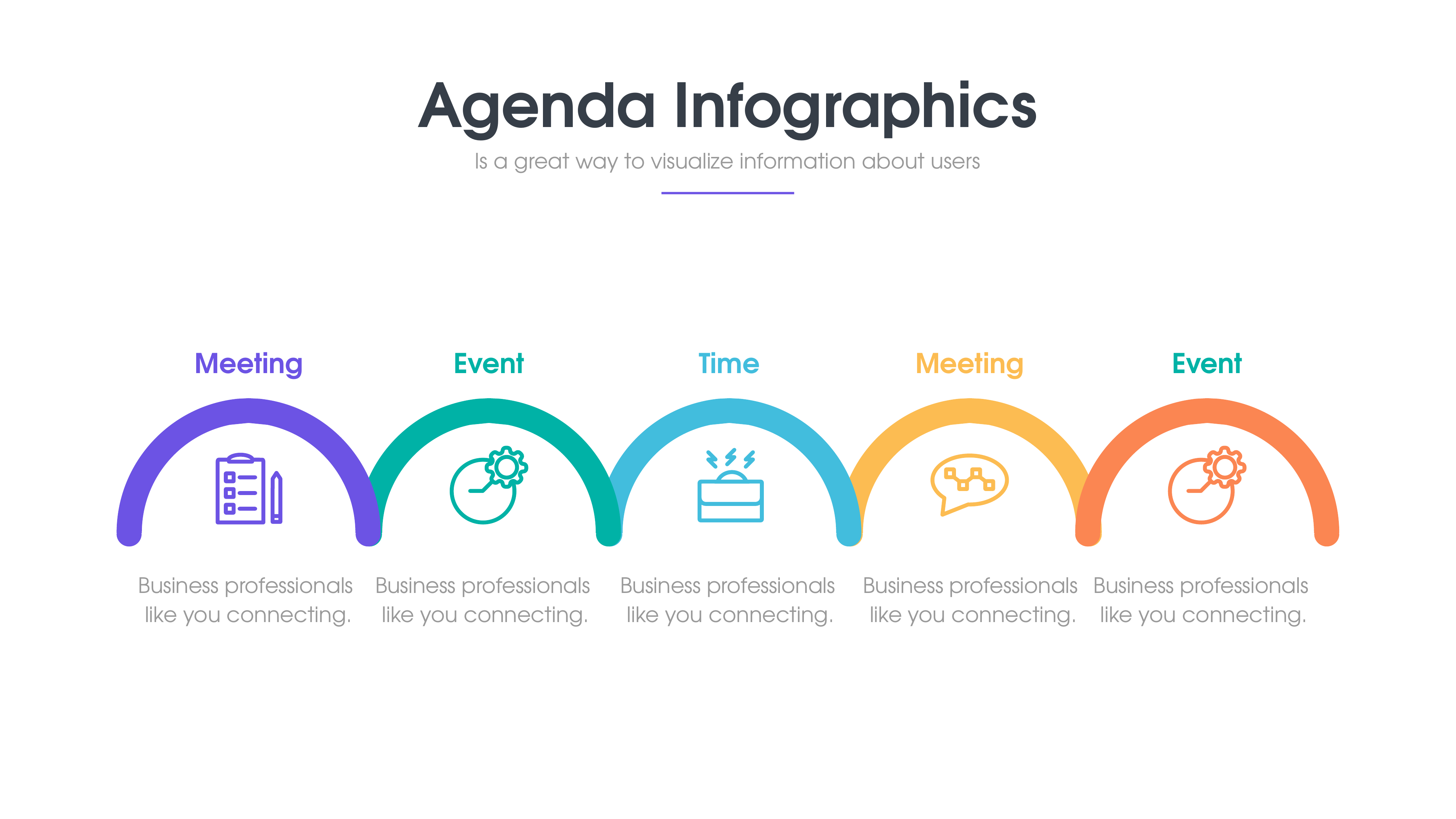

Agenda Infographics
Is a great way to visualize information about users

Time
Meeting
Event
Event
Meeting

Business professionals
like you connecting.
Business professionals
like you connecting.
Business professionals
like you connecting.
Business professionals
like you connecting.
Business professionals
like you connecting.